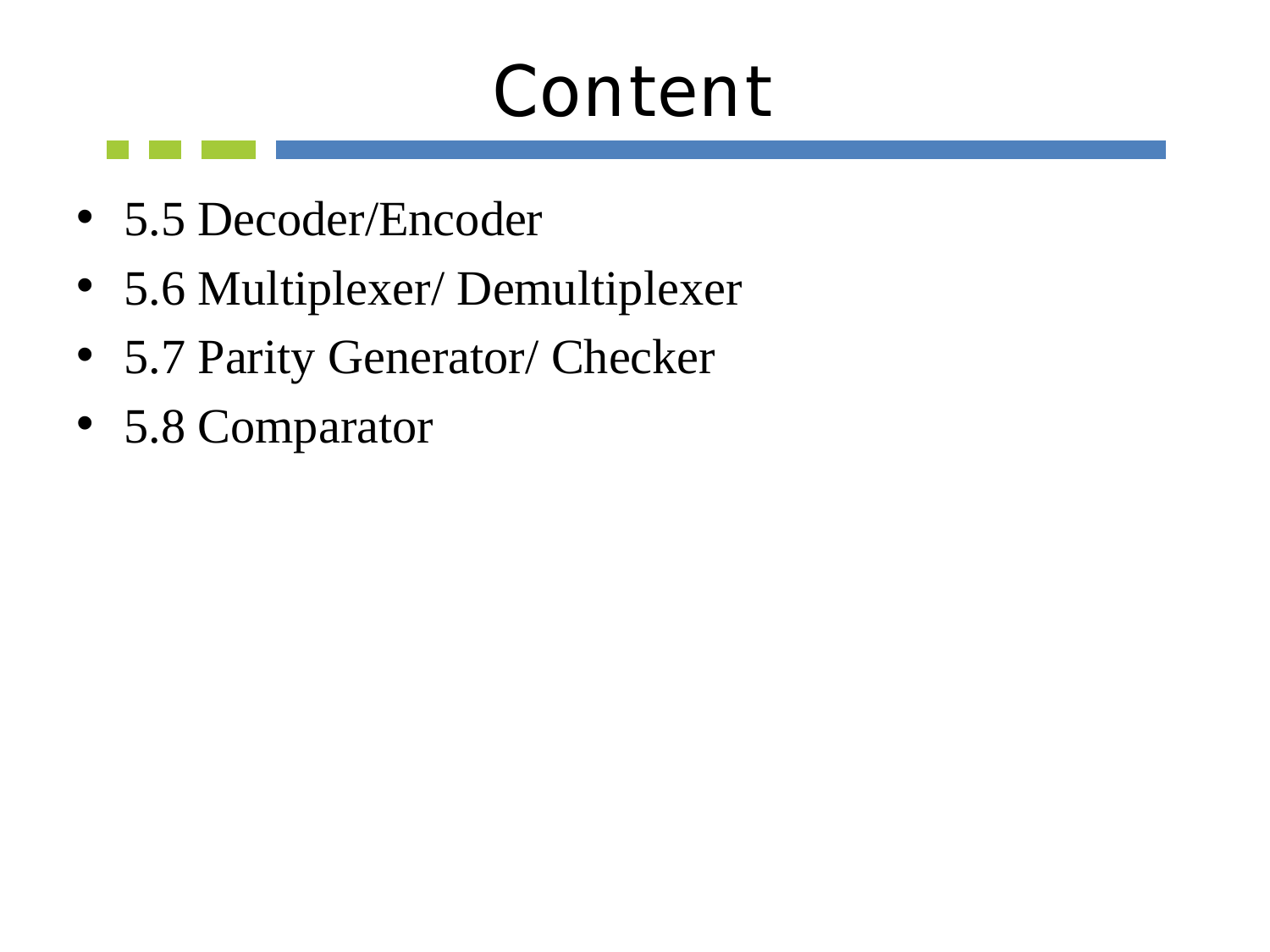

# Content
5.5 Decoder/Encoder
5.6 Multiplexer/ Demultiplexer
5.7 Parity Generator/ Checker
5.8 Comparator